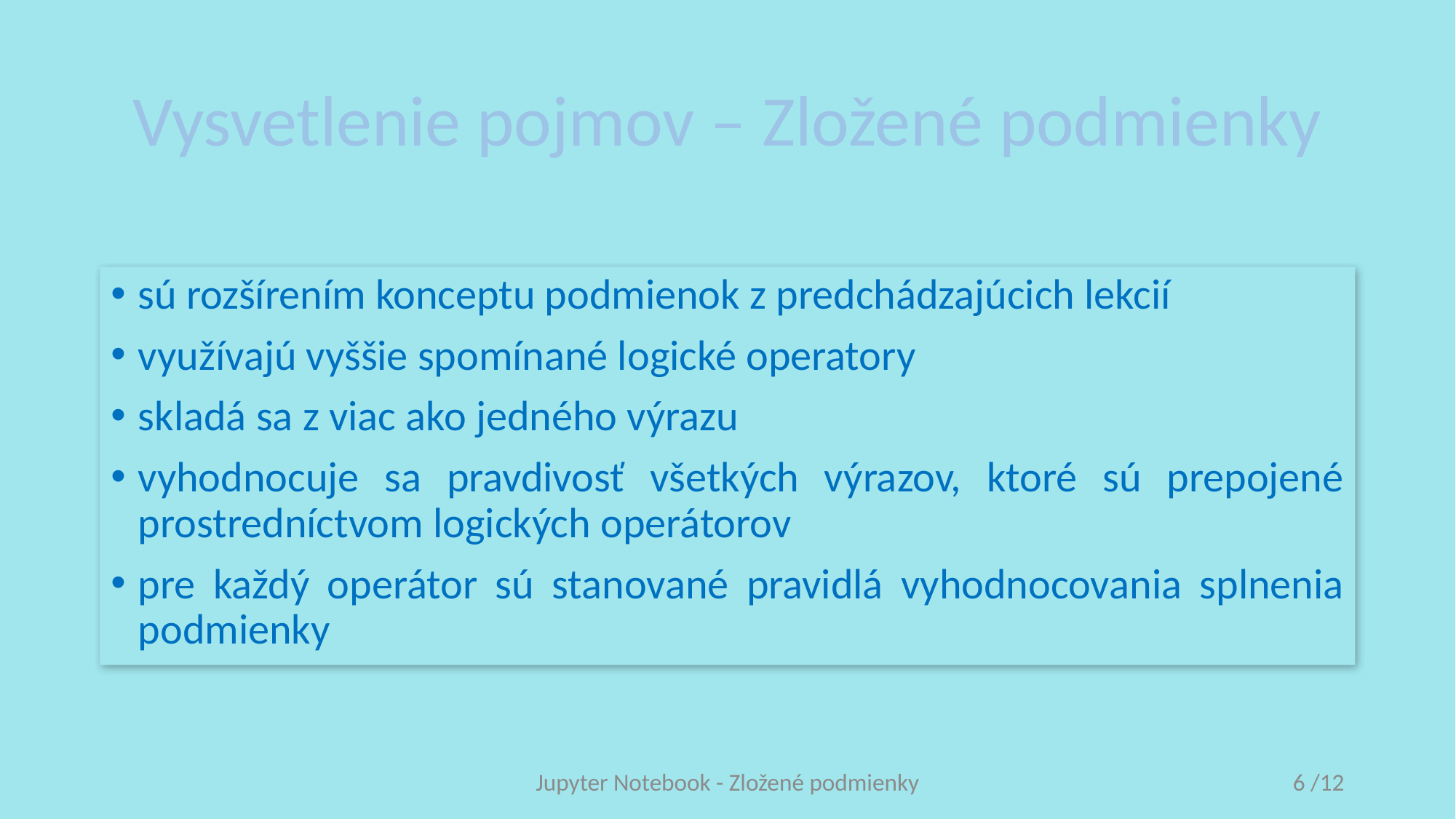

# Vysvetlenie pojmov – Zložené podmienky
sú rozšírením konceptu podmienok z predchádzajúcich lekcií
využívajú vyššie spomínané logické operatory
skladá sa z viac ako jedného výrazu
vyhodnocuje sa pravdivosť všetkých výrazov, ktoré sú prepojené prostredníctvom logických operátorov
pre každý operátor sú stanované pravidlá vyhodnocovania splnenia podmienky
Jupyter Notebook - Zložené podmienky
6 /12